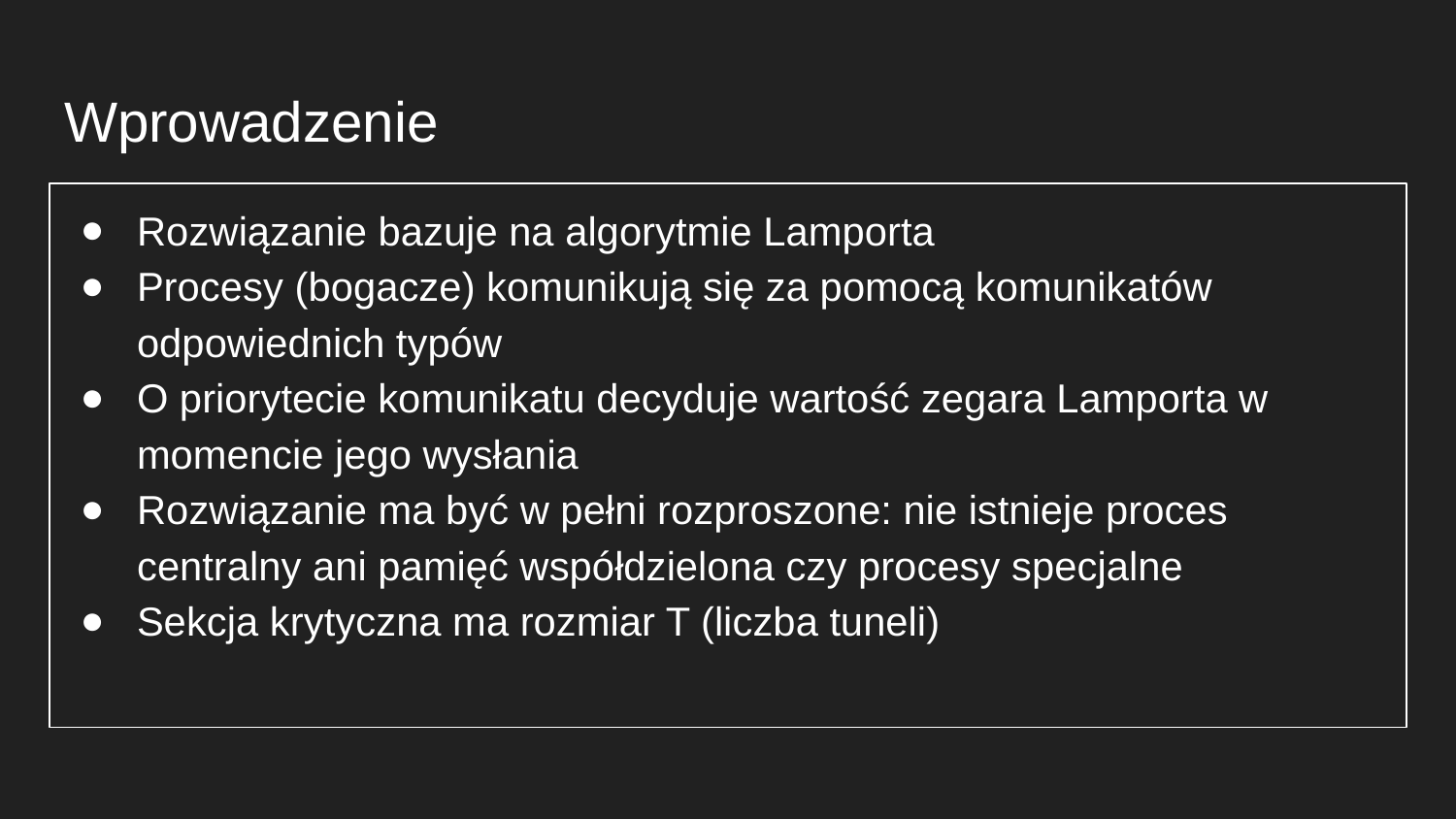

# Wprowadzenie
Rozwiązanie bazuje na algorytmie Lamporta
Procesy (bogacze) komunikują się za pomocą komunikatów odpowiednich typów
O priorytecie komunikatu decyduje wartość zegara Lamporta w momencie jego wysłania
Rozwiązanie ma być w pełni rozproszone: nie istnieje proces centralny ani pamięć współdzielona czy procesy specjalne
Sekcja krytyczna ma rozmiar T (liczba tuneli)